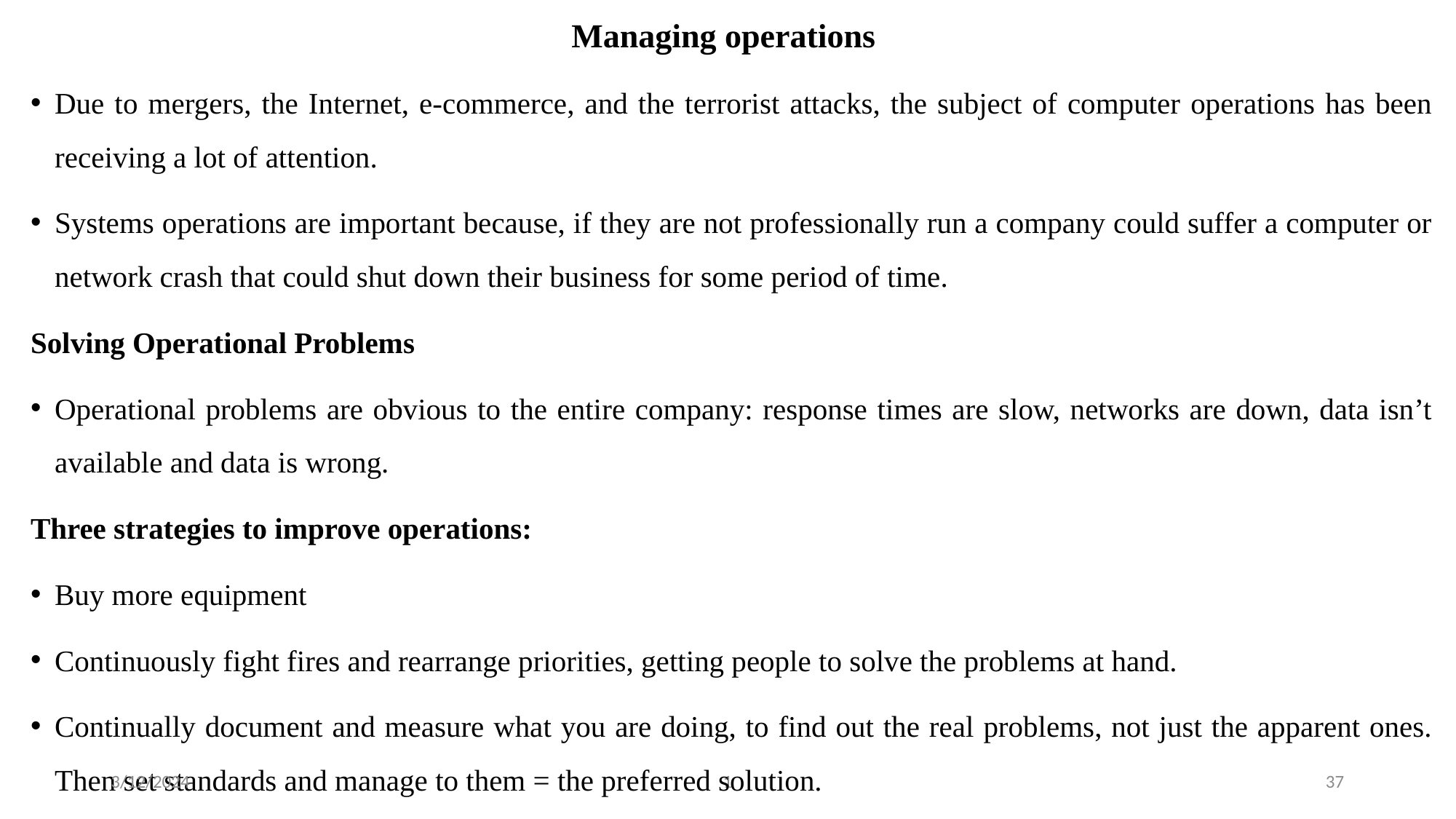

# Managing operations
Due to mergers, the Internet, e-commerce, and the terrorist attacks, the subject of computer operations has been receiving a lot of attention.
Systems operations are important because, if they are not professionally run a company could suffer a computer or network crash that could shut down their business for some period of time.
Solving Operational Problems
Operational problems are obvious to the entire company: response times are slow, networks are down, data isn’t available and data is wrong.
Three strategies to improve operations:
Buy more equipment
Continuously fight fires and rearrange priorities, getting people to solve the problems at hand.
Continually document and measure what you are doing, to find out the real problems, not just the apparent ones. Then set standards and manage to them = the preferred solution.

3/12/2024
1
37